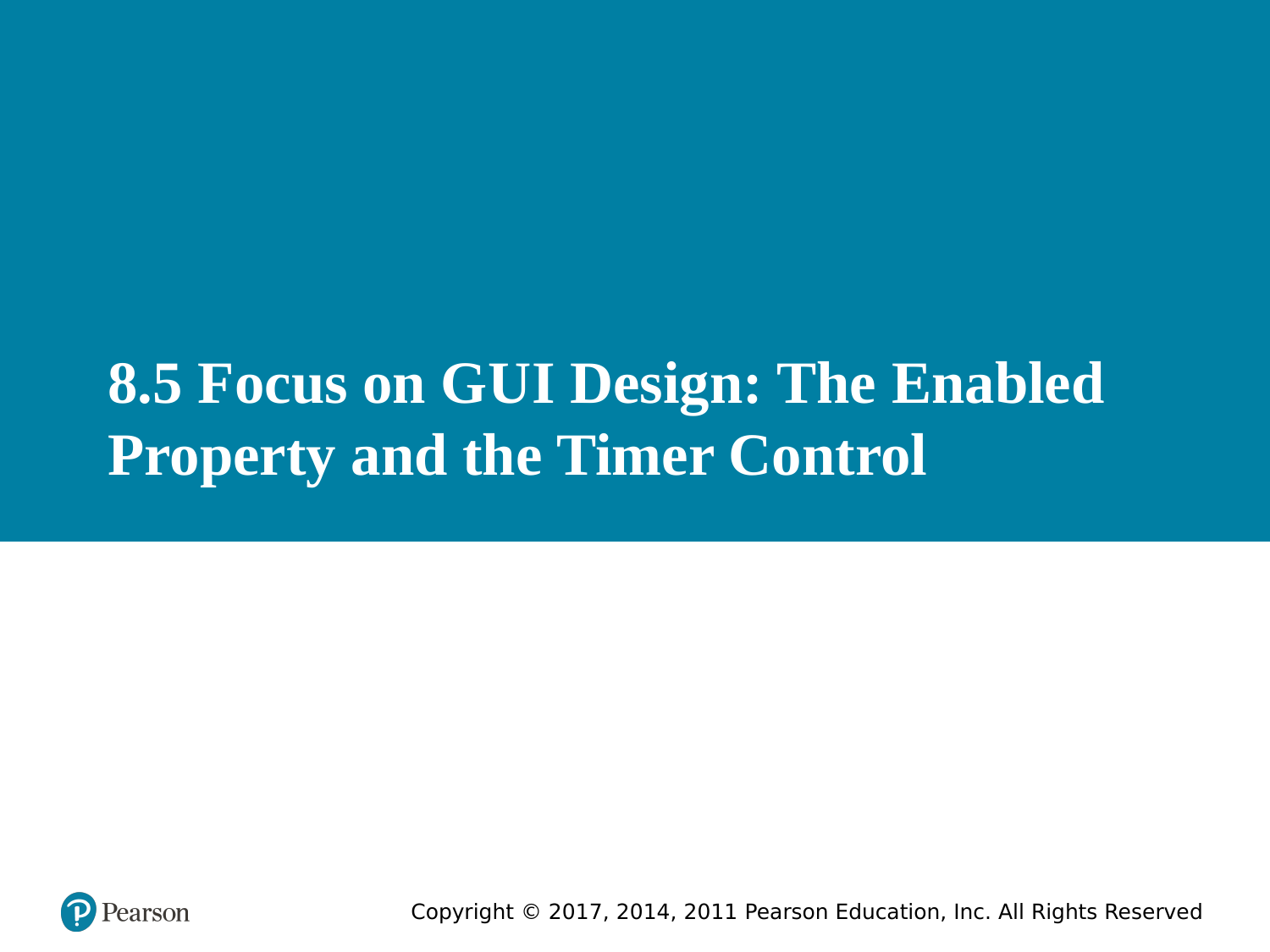

# 8.5 Focus on G U I Design: The Enabled Property and the Timer Control